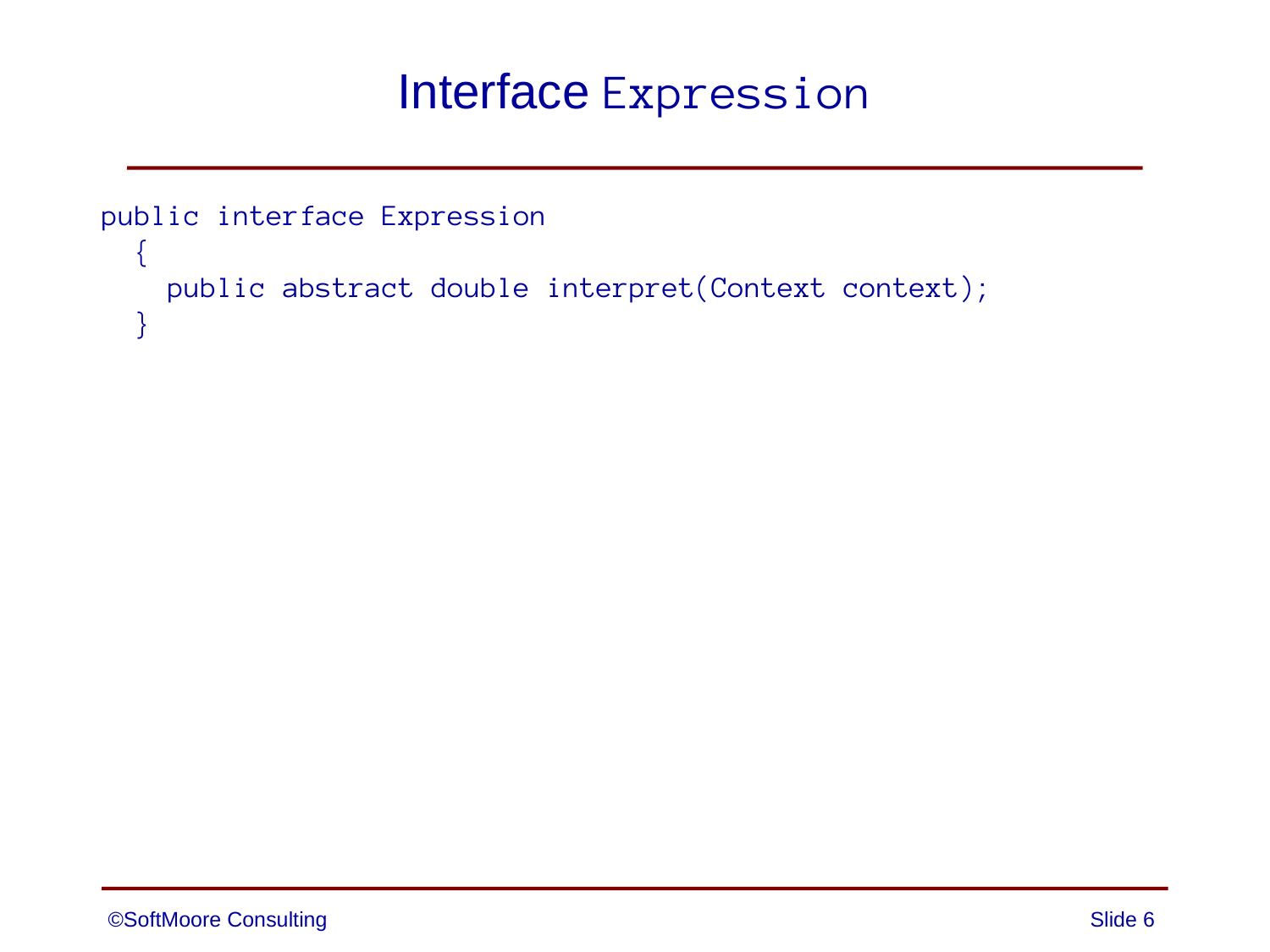

# Interface Expression
public interface Expression
  {
    public abstract double interpret(Context context);
  }

©SoftMoore Consulting
Slide 6